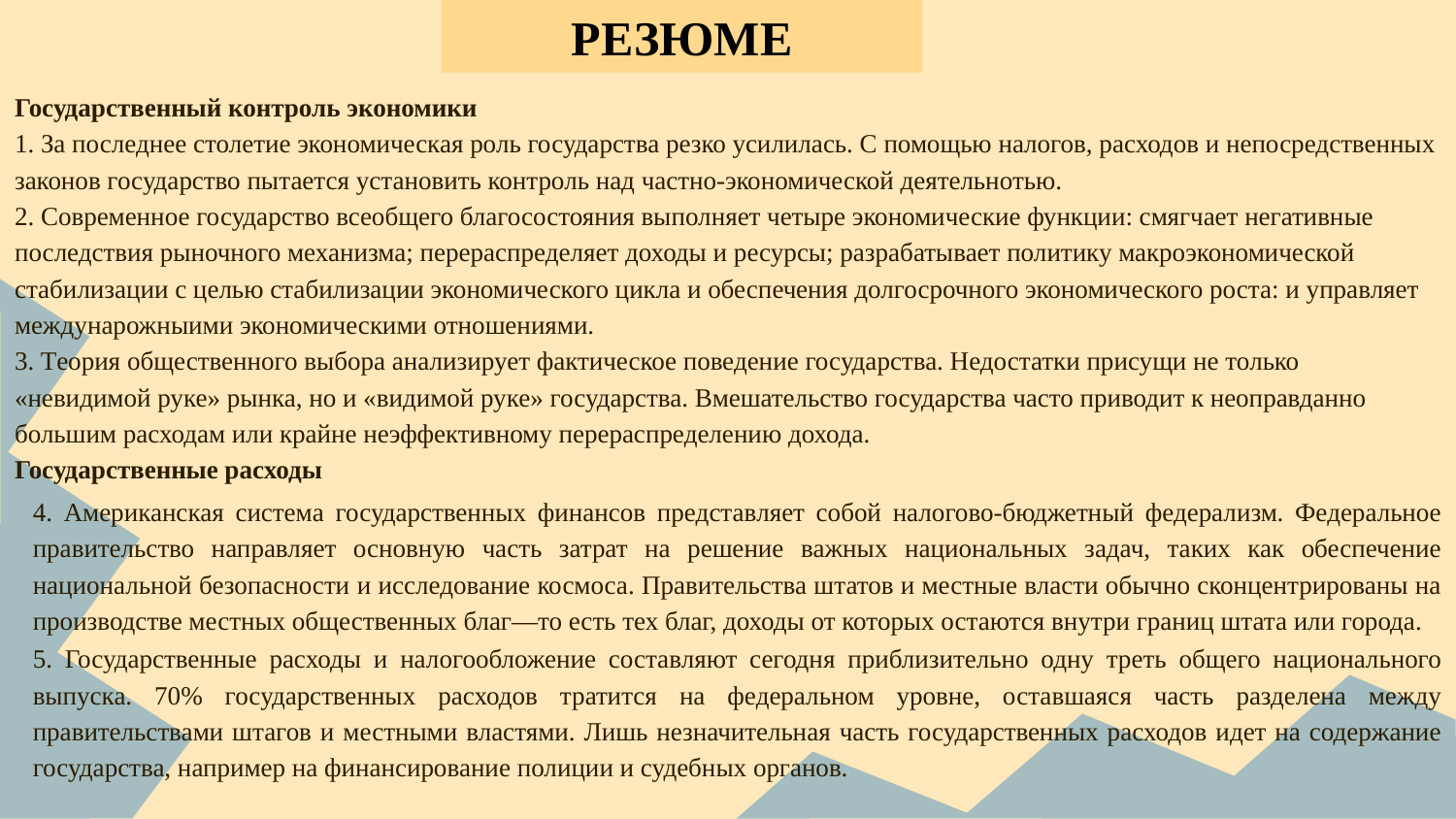

РЕЗЮМЕ
Государственный контроль экономики
1. За последнее столетие экономическая роль государства резко усилилась. С помощью налогов, расходов и непосредственных законов государство пытается установить контроль над частно-экономической деятельнотью.
2. Современное государство всеобщего благосостояния выполняет четыре экономические функции: смягчает негативные последствия рыночного механизма; перераспределяет доходы и ресурсы; разрабатывает политику макроэкономической стабилизации с целью стабилизации экономического цикла и обеспечения долгосрочного экономического роста: и управляет междунарожныими экономическими отношениями.
3. Теория общественного выбора анализирует фактическое поведение государства. Недостатки присущи не только «невидимой руке» рынка, но и «видимой руке» государства. Вмешательство государства часто приводит к неоправданно большим расходам или крайне неэффективному перераспределению дохода.
Государственные расходы
4. Американская система государственных финансов представляет собой налогово-бюджетный федерализм. Федеральное правительство направляет основную часть затрат на решение важных национальных задач, таких как обеспечение национальной безопасности и исследование космоса. Правительства штатов и местные власти обычно сконцентрированы на производстве местных общественных благ—то есть тех благ, доходы от которых остаются внутри границ штата или города.
5. Государственные расходы и налогообложение составляют сегодня приблизительно одну треть общего национального выпуска. 70% государственных расходов тратится на федеральном уровне, оставшаяся часть разделена между правительствами штагов и местными властями. Лишь незначительная часть государственных расходов идет на содержание государства, например на финансирование полиции и судебных органов.